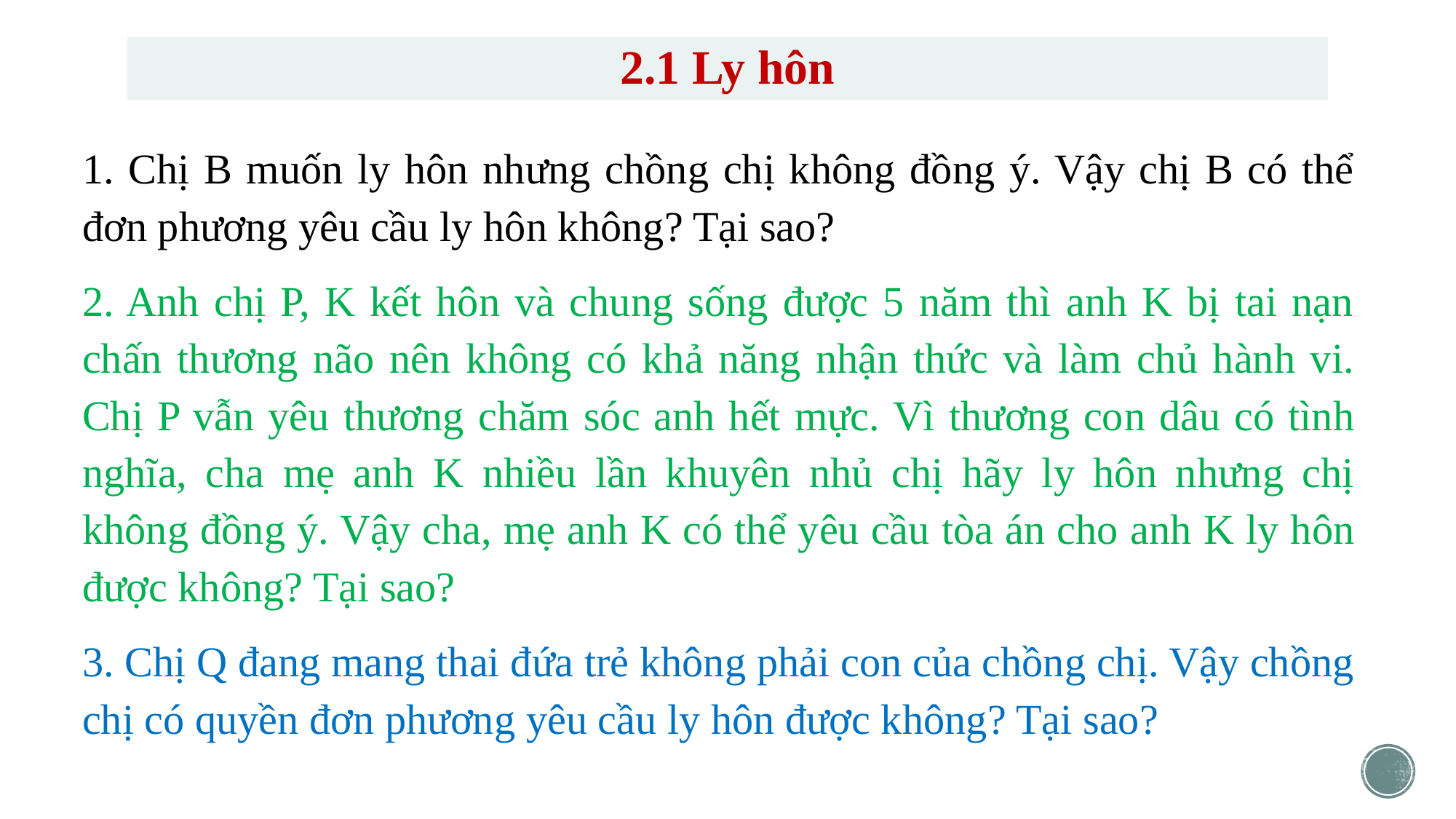

# 2.1 Ly hôn
1. Chị B muốn ly hôn nhưng chồng chị không đồng ý. Vậy chị B có thể đơn phương yêu cầu ly hôn không? Tại sao?
2. Anh chị P, K kết hôn và chung sống được 5 năm thì anh K bị tai nạn chấn thương não nên không có khả năng nhận thức và làm chủ hành vi. Chị P vẫn yêu thương chăm sóc anh hết mực. Vì thương con dâu có tình nghĩa, cha mẹ anh K nhiều lần khuyên nhủ chị hãy ly hôn nhưng chị không đồng ý. Vậy cha, mẹ anh K có thể yêu cầu tòa án cho anh K ly hôn được không? Tại sao?
3. Chị Q đang mang thai đứa trẻ không phải con của chồng chị. Vậy chồng chị có quyền đơn phương yêu cầu ly hôn được không? Tại sao?